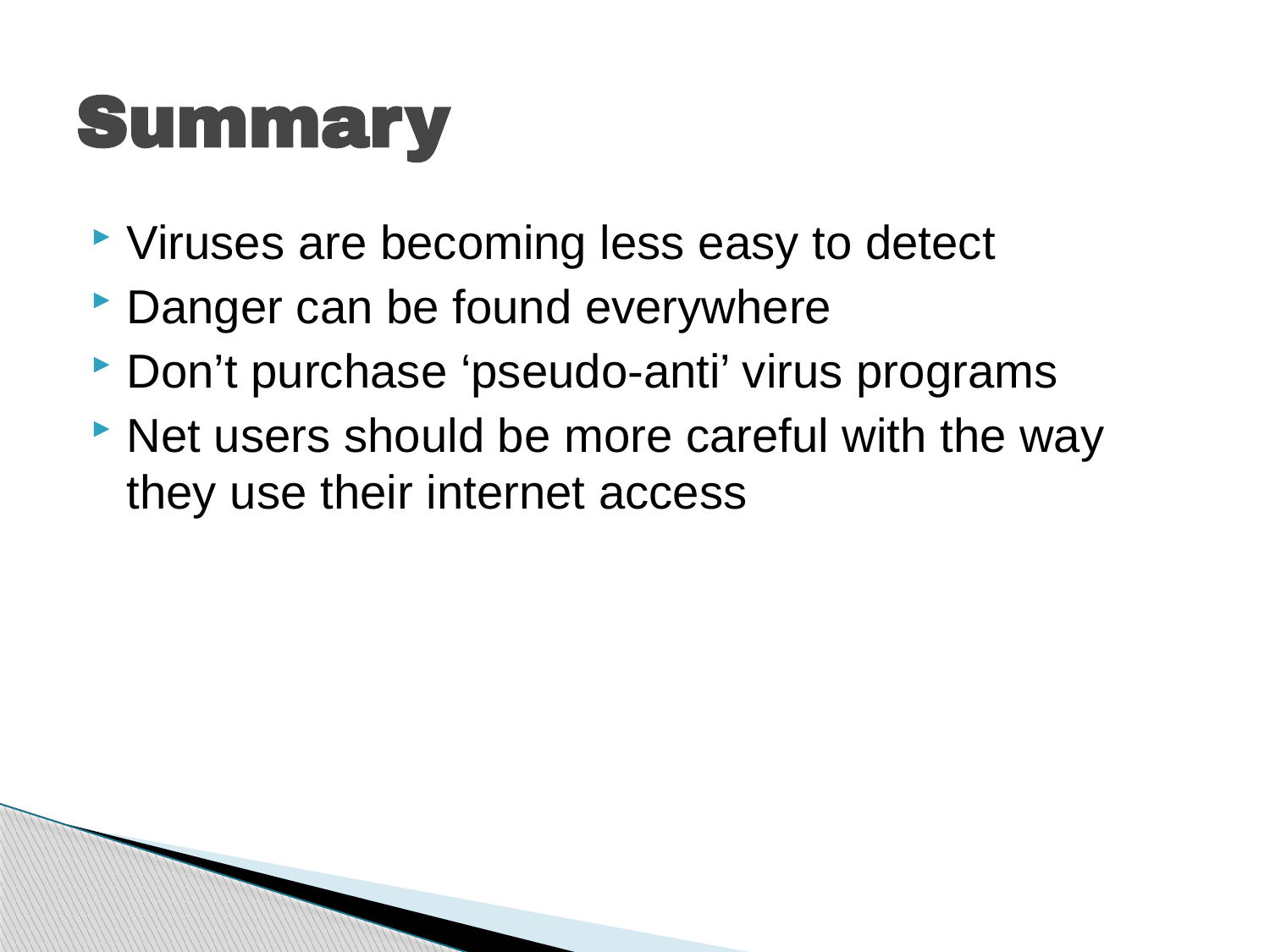

# Summary
Viruses are becoming less easy to detect
Danger can be found everywhere
Don’t purchase ‘pseudo-anti’ virus programs
Net users should be more careful with the way they use their internet access